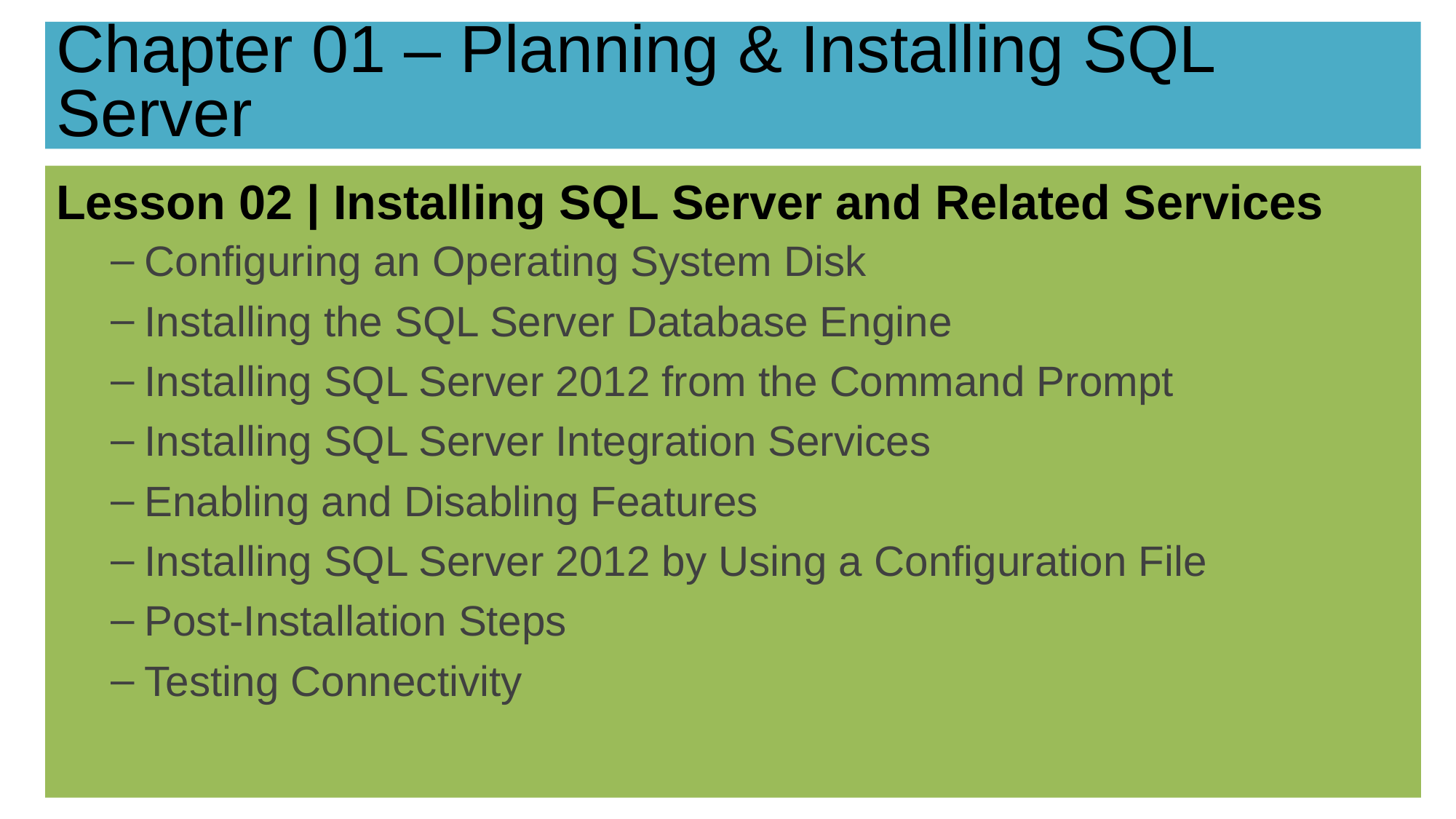

# Chapter 01 – Planning & Installing SQL Server
Lesson 02 | Installing SQL Server and Related Services
Configuring an Operating System Disk
Installing the SQL Server Database Engine
Installing SQL Server 2012 from the Command Prompt
Installing SQL Server Integration Services
Enabling and Disabling Features
Installing SQL Server 2012 by Using a Configuration File
Post-Installation Steps
Testing Connectivity